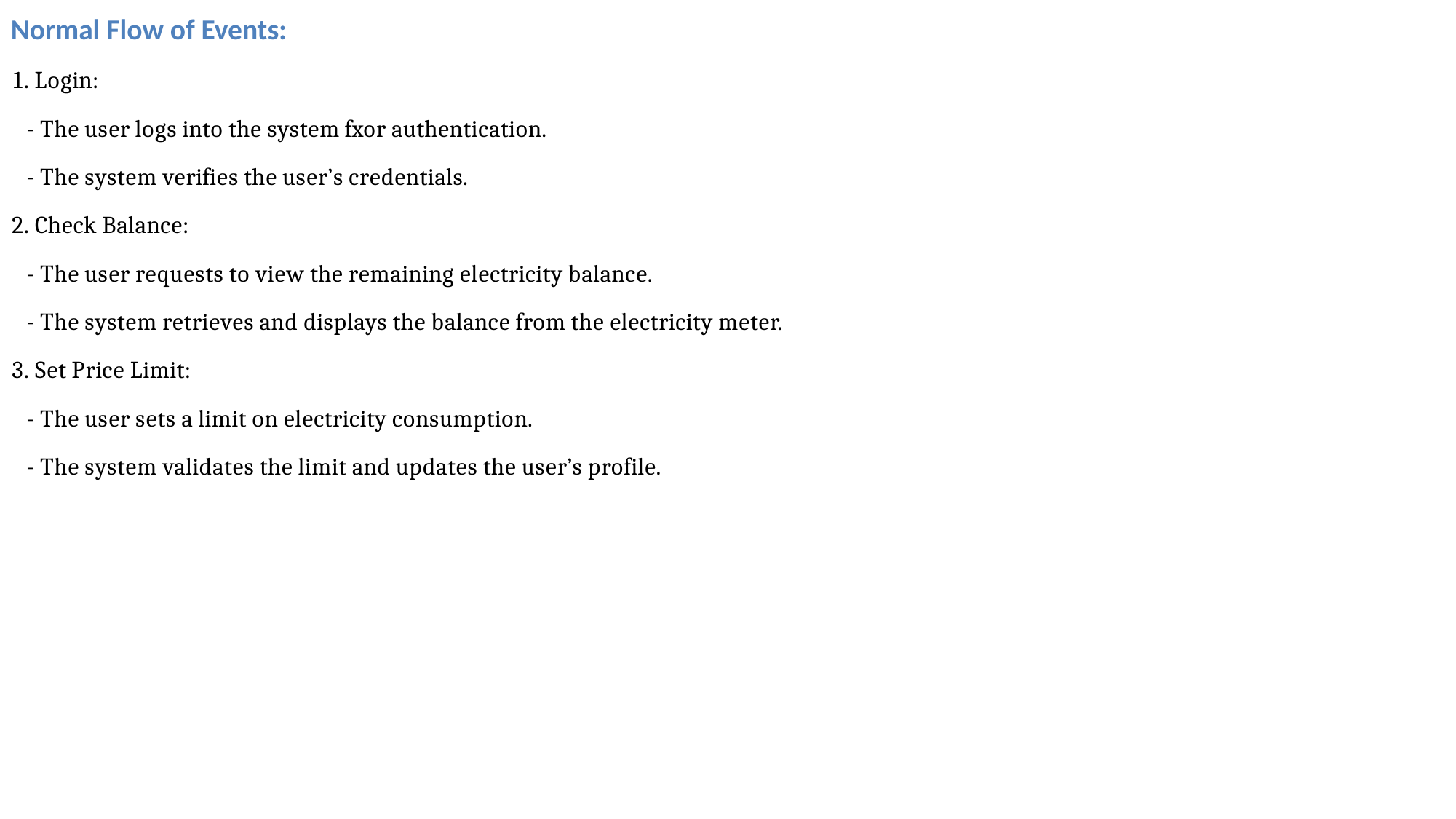

Normal Flow of Events:
1. Login:
   - The user logs into the system fxor authentication.
   - The system verifies the user’s credentials.
2. Check Balance:
   - The user requests to view the remaining electricity balance.
   - The system retrieves and displays the balance from the electricity meter.
3. Set Price Limit:
   - The user sets a limit on electricity consumption.
   - The system validates the limit and updates the user’s profile.